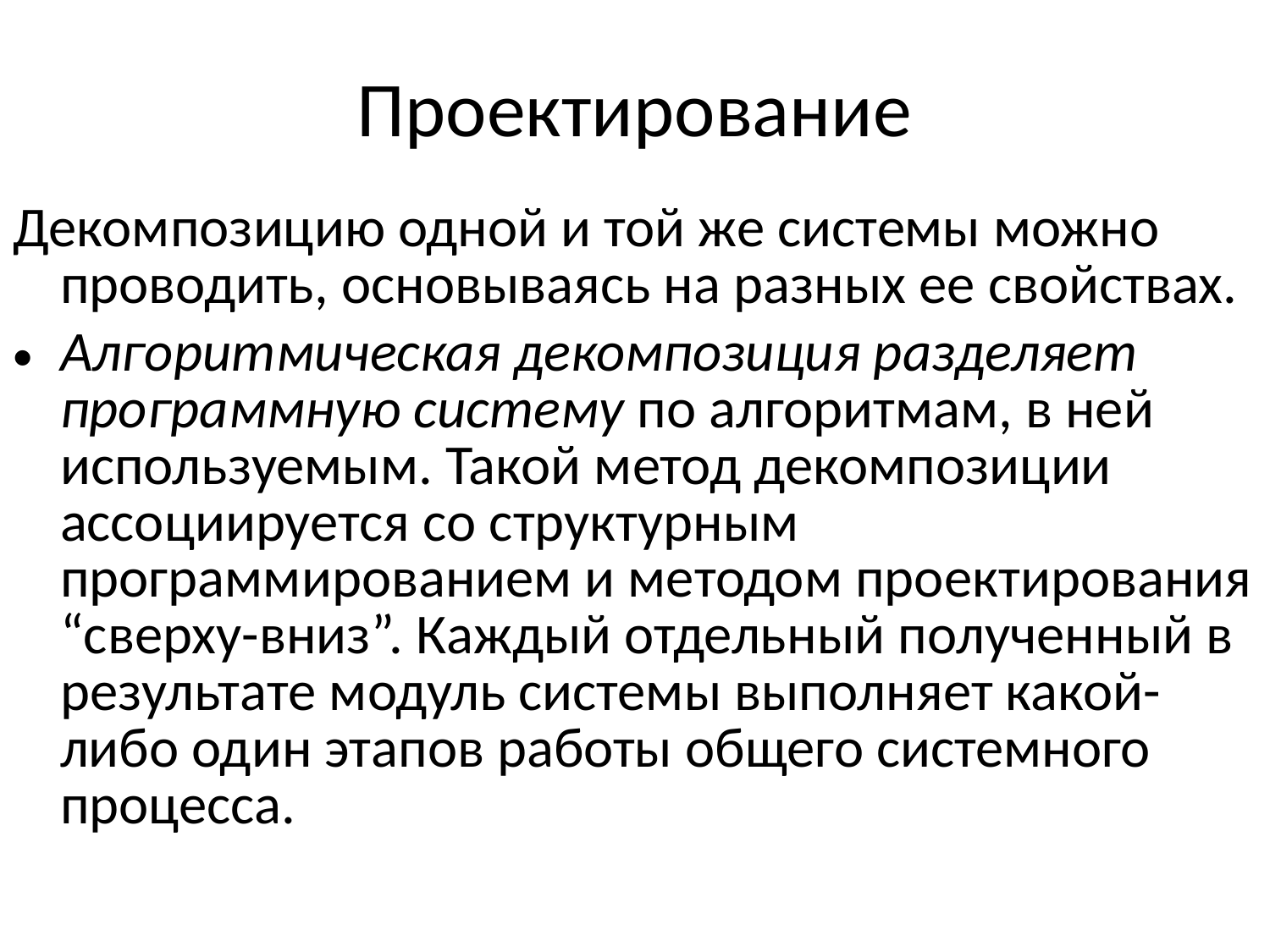

Проектирование
Декомпозицию одной и той же системы можно проводить, основываясь на разных ее свойствах.
Алгоритмическая декомпозиция разделяет программную систему по алгоритмам, в ней используемым. Такой метод декомпозиции ассоциируется со структурным программированием и методом проектирования “сверху-вниз”. Каждый отдельный полученный в результате модуль системы выполняет какой-либо один этапов работы общего системного процесса.